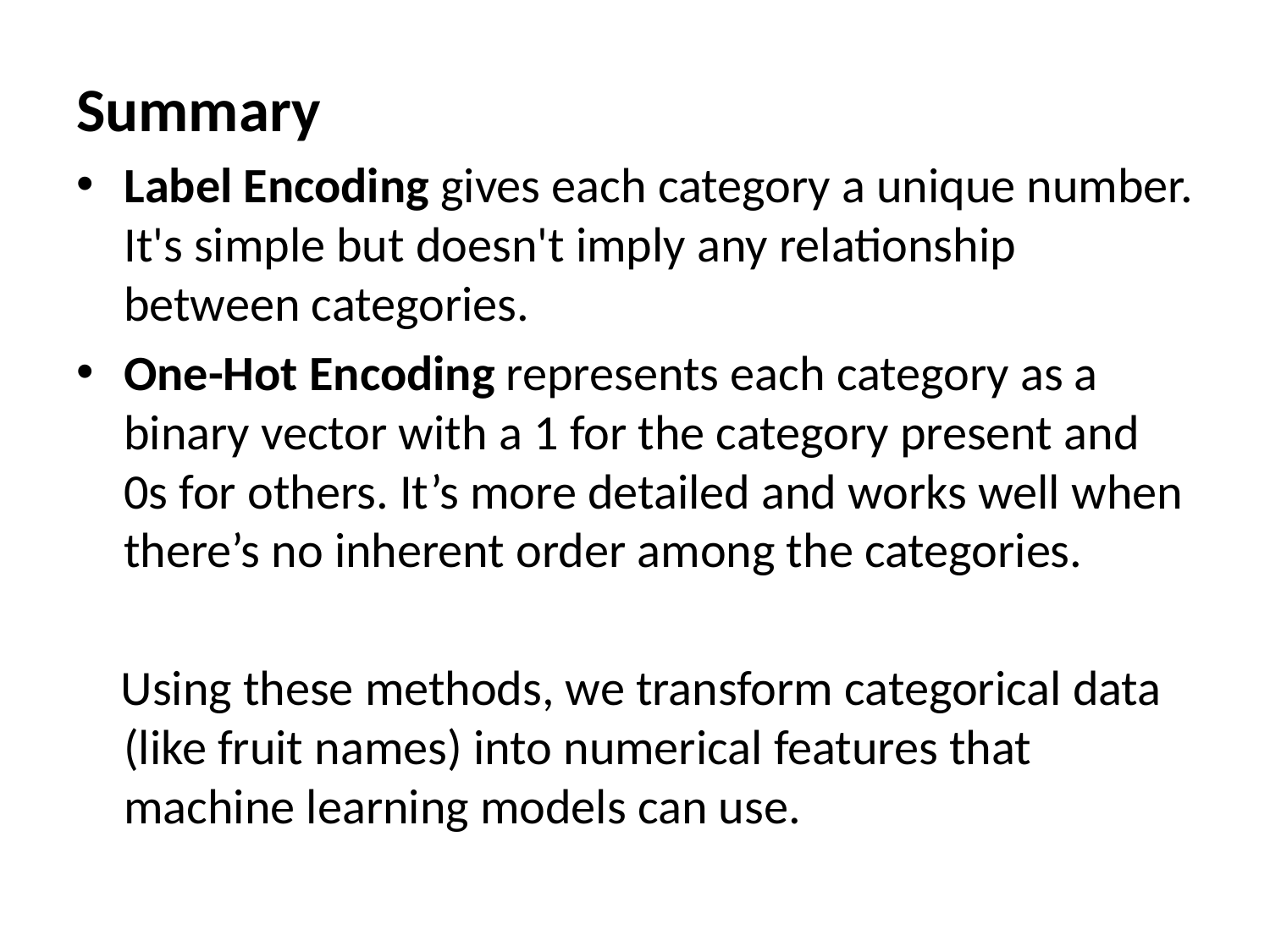

Summary
Label Encoding gives each category a unique number. It's simple but doesn't imply any relationship between categories.
One-Hot Encoding represents each category as a binary vector with a 1 for the category present and 0s for others. It’s more detailed and works well when there’s no inherent order among the categories.

    Using these methods, we transform categorical data (like fruit names) into numerical features that machine learning models can use.